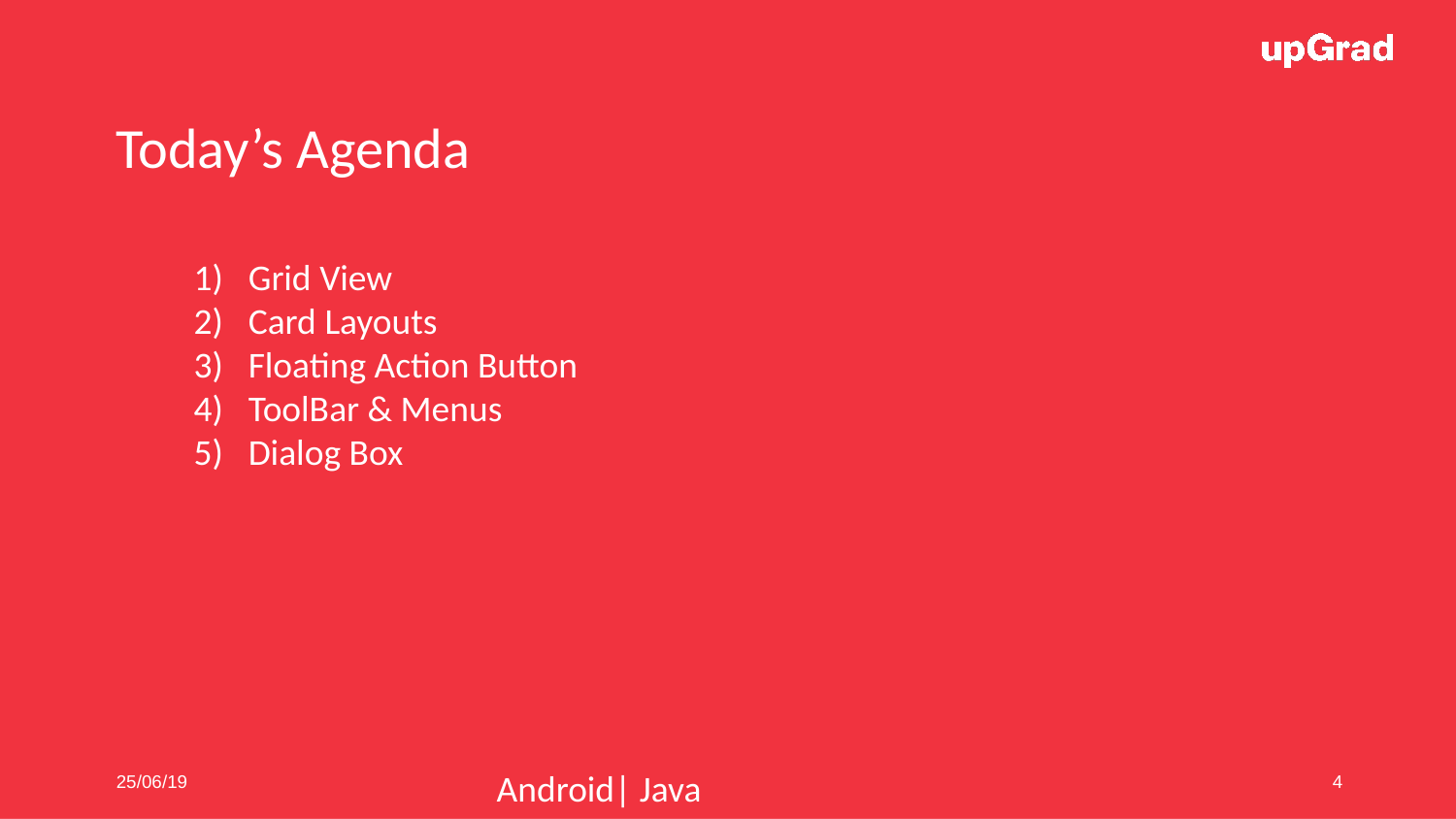

Today’s Agenda
Grid View
Card Layouts
Floating Action Button
ToolBar & Menus
Dialog Box
25/06/19
Android| Java

4